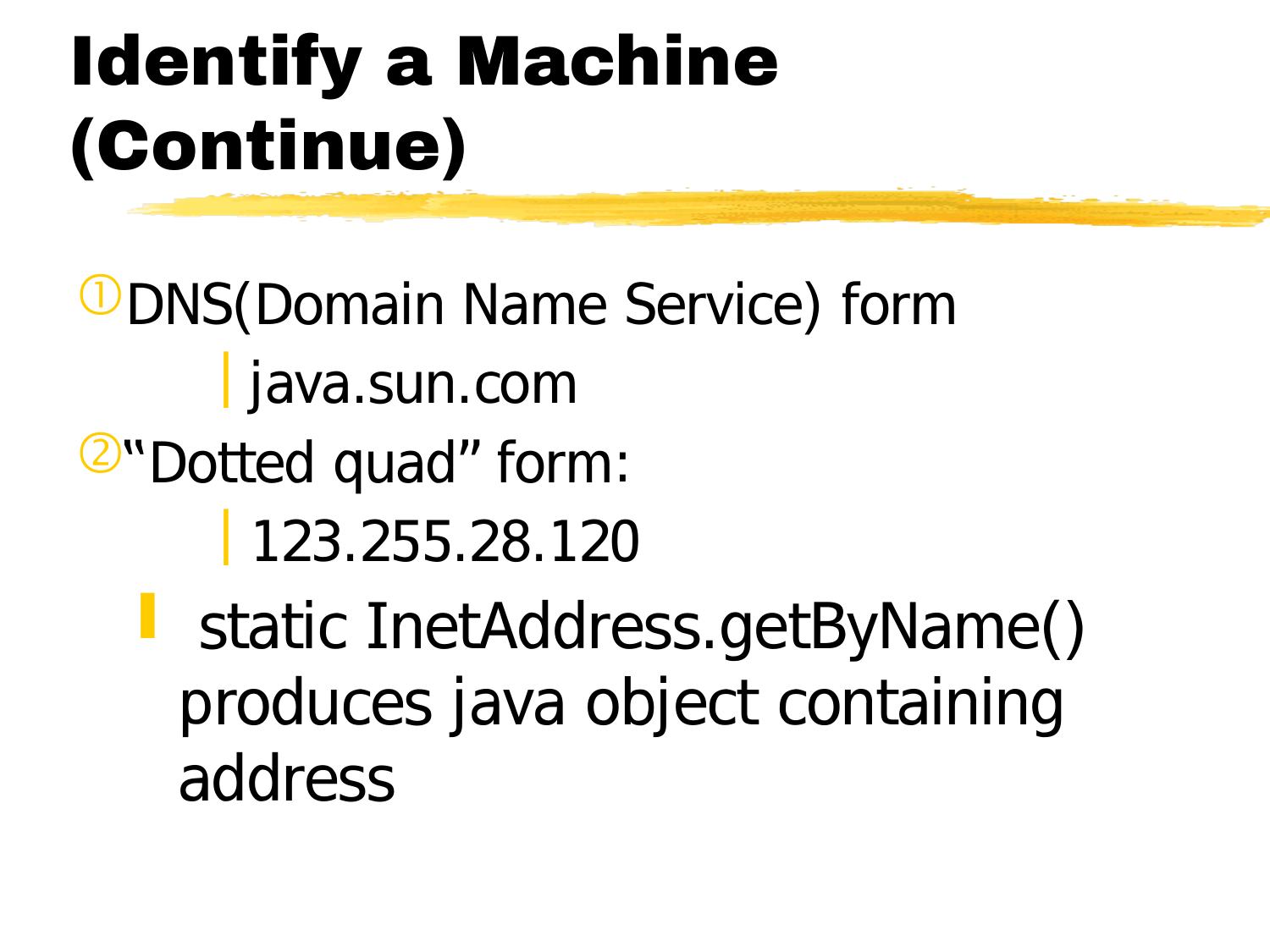

Identify a Machine
(Continue)
DNS(Domain Name Service) form
java.sun.com
“Dotted quad” form:
123.255.28.120
 static InetAddress.getByName() produces java object containing address